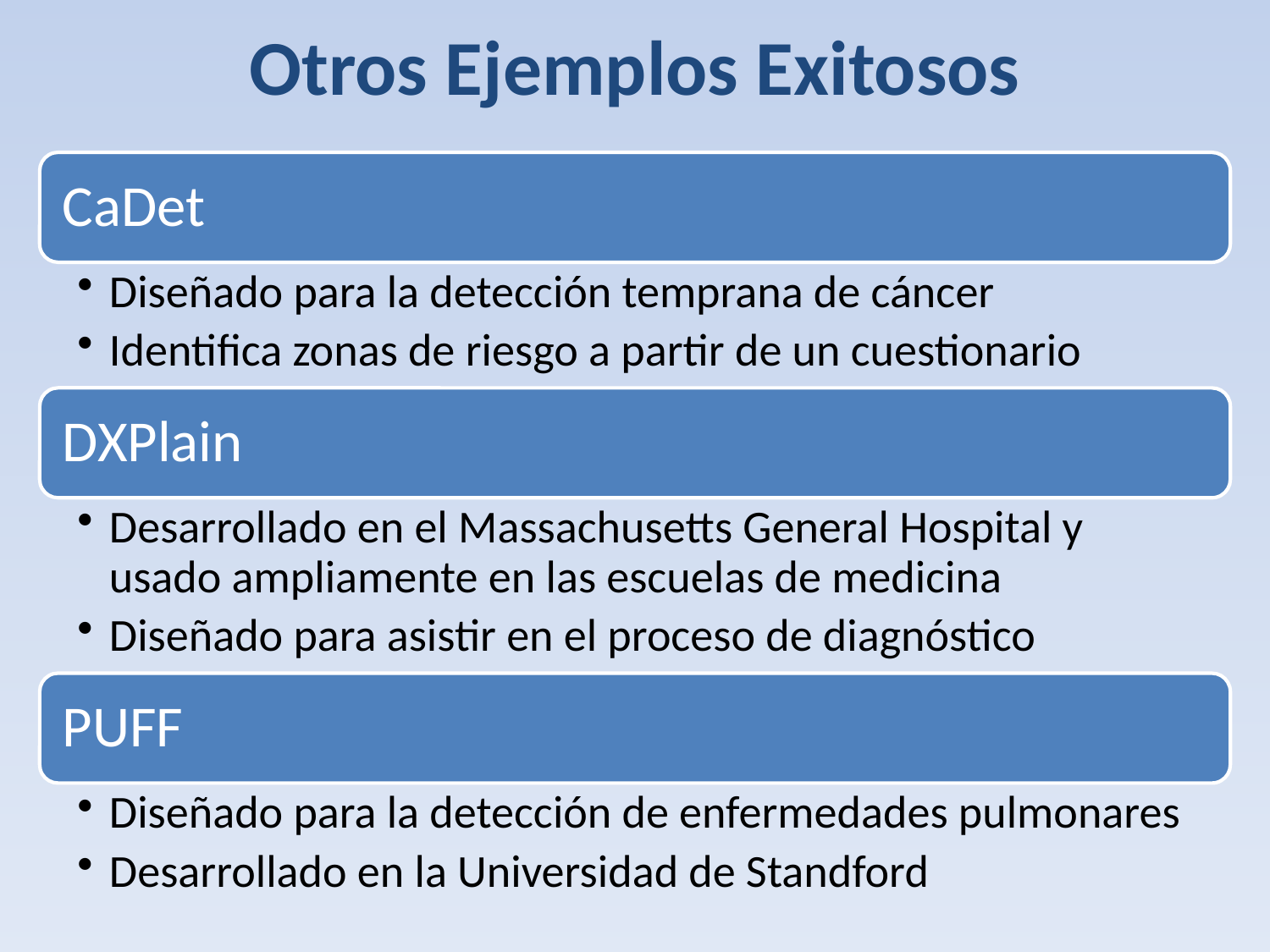

# Otros Ejemplos Exitosos
CaDet
Diseñado para la detección temprana de cáncer
Identifica zonas de riesgo a partir de un cuestionario
DXPlain
Desarrollado en el Massachusetts General Hospital y usado ampliamente en las escuelas de medicina
Diseñado para asistir en el proceso de diagnóstico
PUFF
Diseñado para la detección de enfermedades pulmonares
Desarrollado en la Universidad de Standford